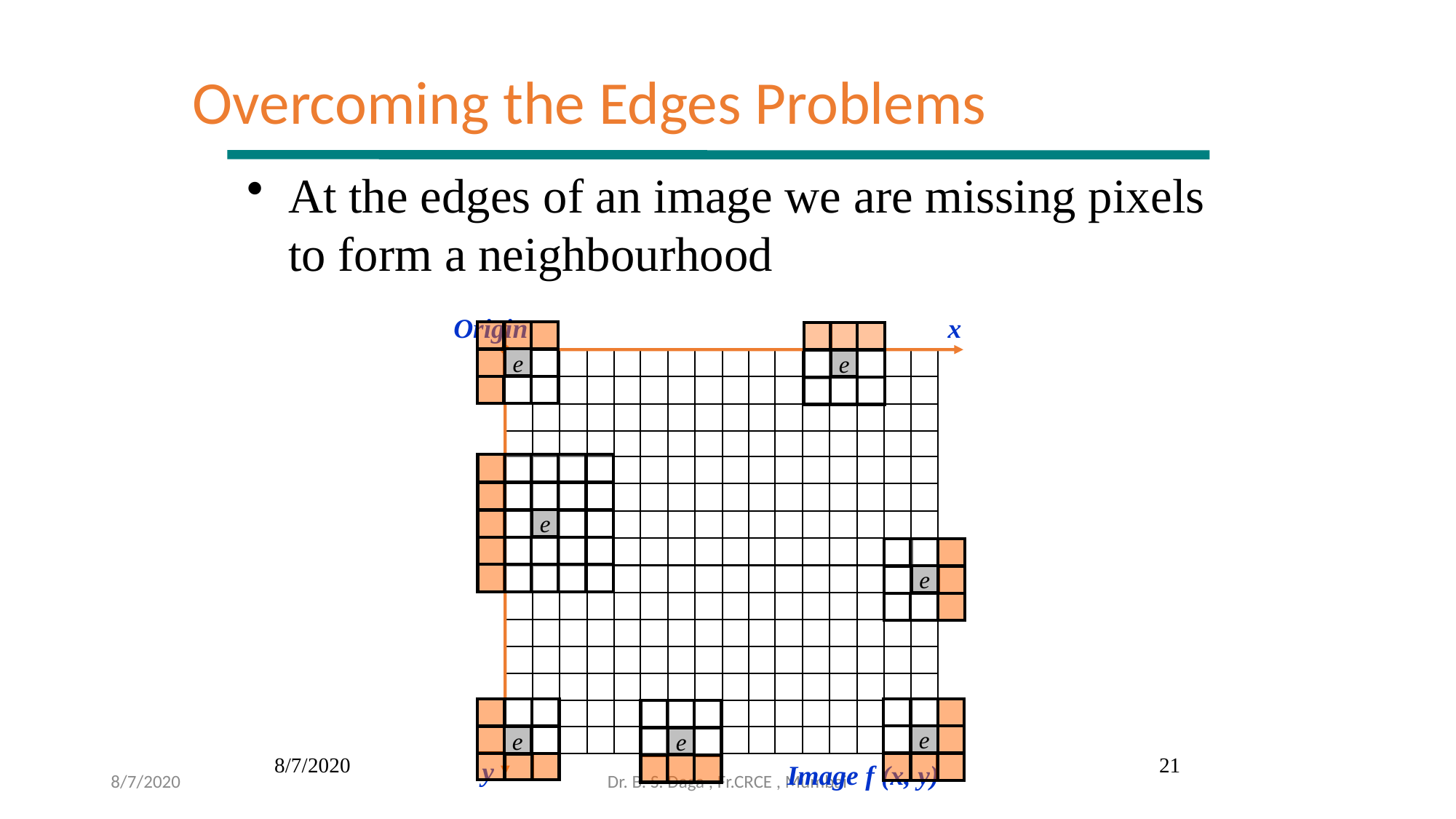

Overcoming the Edges Problems

At the edges of an image we are missing pixels to form a neighbourhood
Origin
x

e
e

e

e

e

e

e
8/7/2020
21
y
Image f (x, y)
8/7/2020
Dr. B. S. Daga , Fr.CRCE , Mumbai